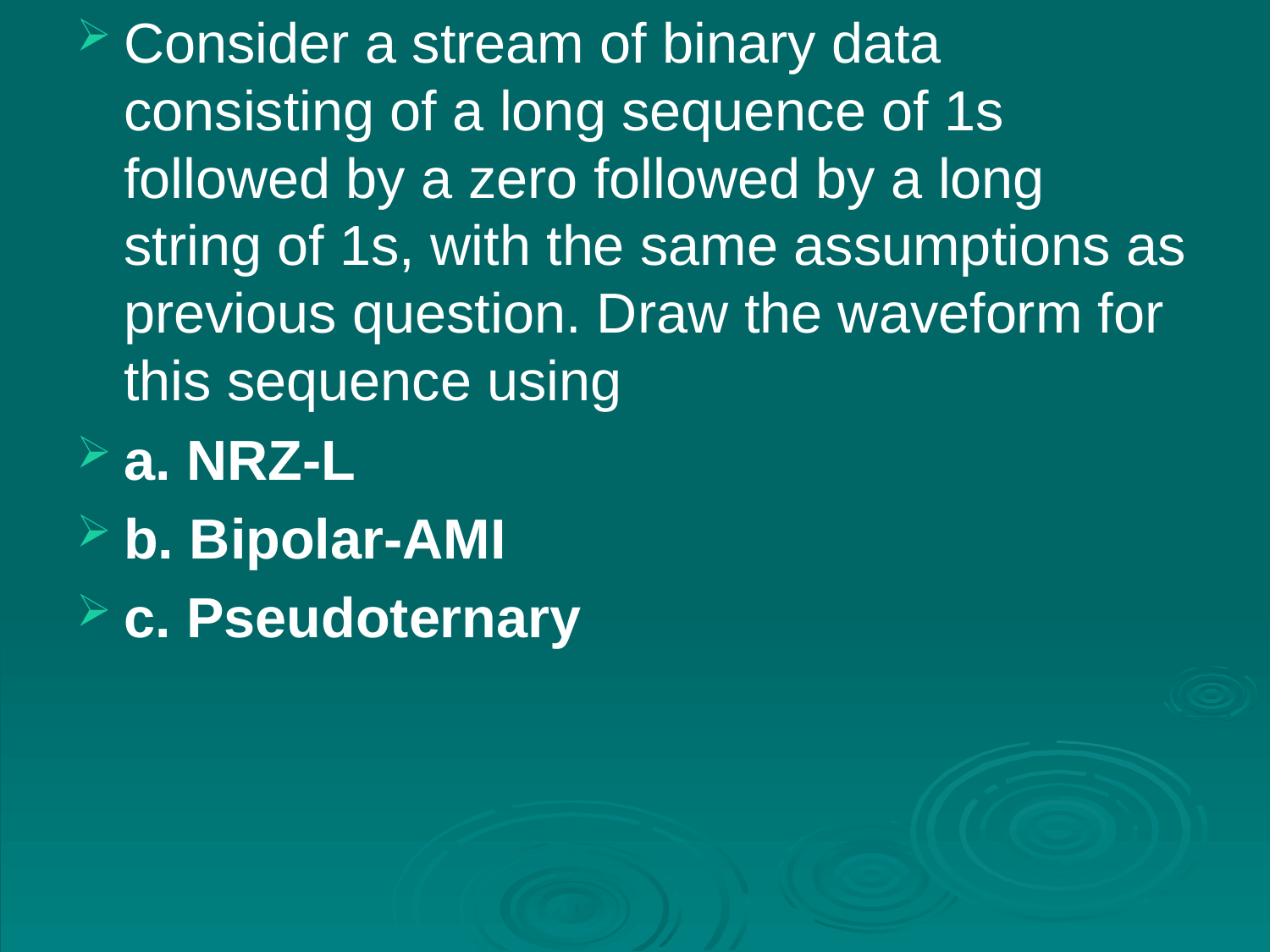

Consider a stream of binary data consisting of a long sequence of 1s followed by a zero followed by a long string of 1s, with the same assumptions as previous question. Draw the waveform for this sequence using
a. NRZ-L
b. Bipolar-AMI
c. Pseudoternary